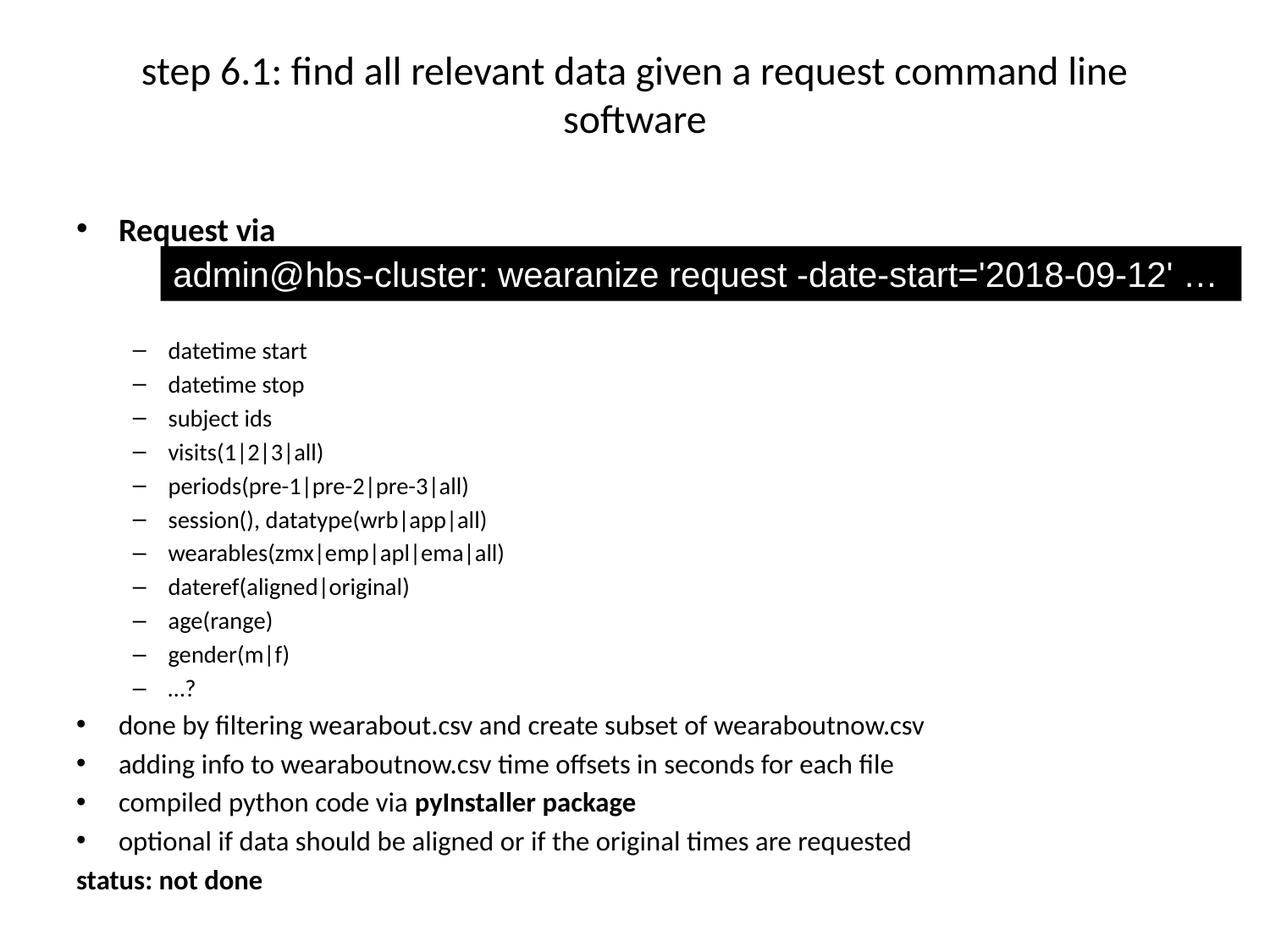

# step 6.1: find all relevant data given a request command line software
Request via

datetime start
datetime stop
subject ids
visits(1|2|3|all)
periods(pre-1|pre-2|pre-3|all)
session(), datatype(wrb|app|all)
wearables(zmx|emp|apl|ema|all)
dateref(aligned|original)
age(range)
gender(m|f)
…?
done by filtering wearabout.csv and create subset of wearaboutnow.csv
adding info to wearaboutnow.csv time offsets in seconds for each file
compiled python code via pyInstaller package
optional if data should be aligned or if the original times are requested
status: not done
admin@hbs-cluster: wearanize request -date-start='2018-09-12' …